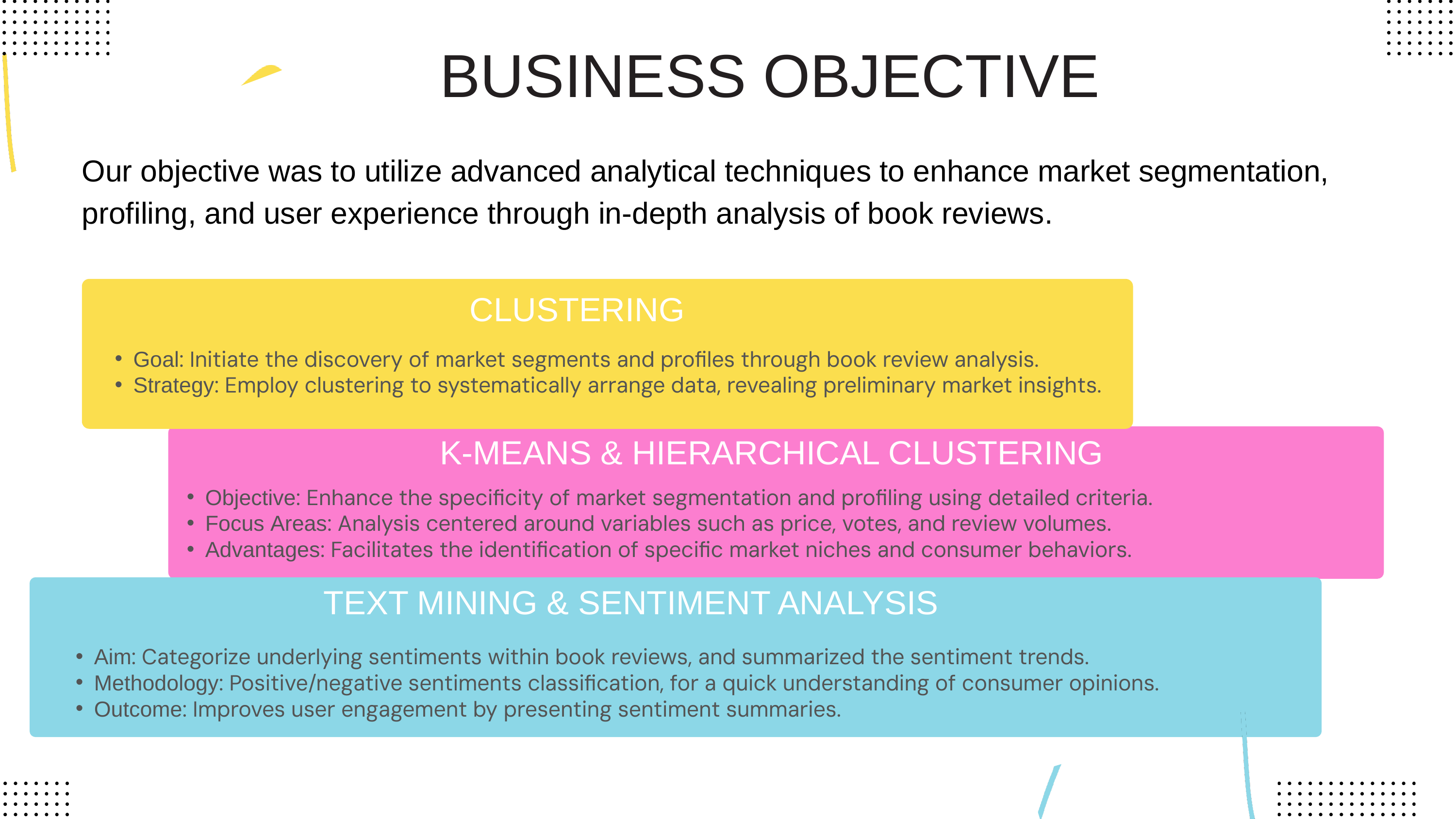

BUSINESS OBJECTIVE
Our objective was to utilize advanced analytical techniques to enhance market segmentation, profiling, and user experience through in-depth analysis of book reviews.

CLUSTERING
Goal: Initiate the discovery of market segments and profiles through book review analysis.
Strategy: Employ clustering to systematically arrange data, revealing preliminary market insights.

K-MEANS & HIERARCHICAL CLUSTERING

Objective: Enhance the specificity of market segmentation and profiling using detailed criteria.
Focus Areas: Analysis centered around variables such as price, votes, and review volumes.
Advantages: Facilitates the identification of specific market niches and consumer behaviors.

TEXT MINING & SENTIMENT ANALYSIS

Aim: Categorize underlying sentiments within book reviews, and summarized the sentiment trends.
Methodology: Positive/negative sentiments classification, for a quick understanding of consumer opinions.
Outcome: Improves user engagement by presenting sentiment summaries.